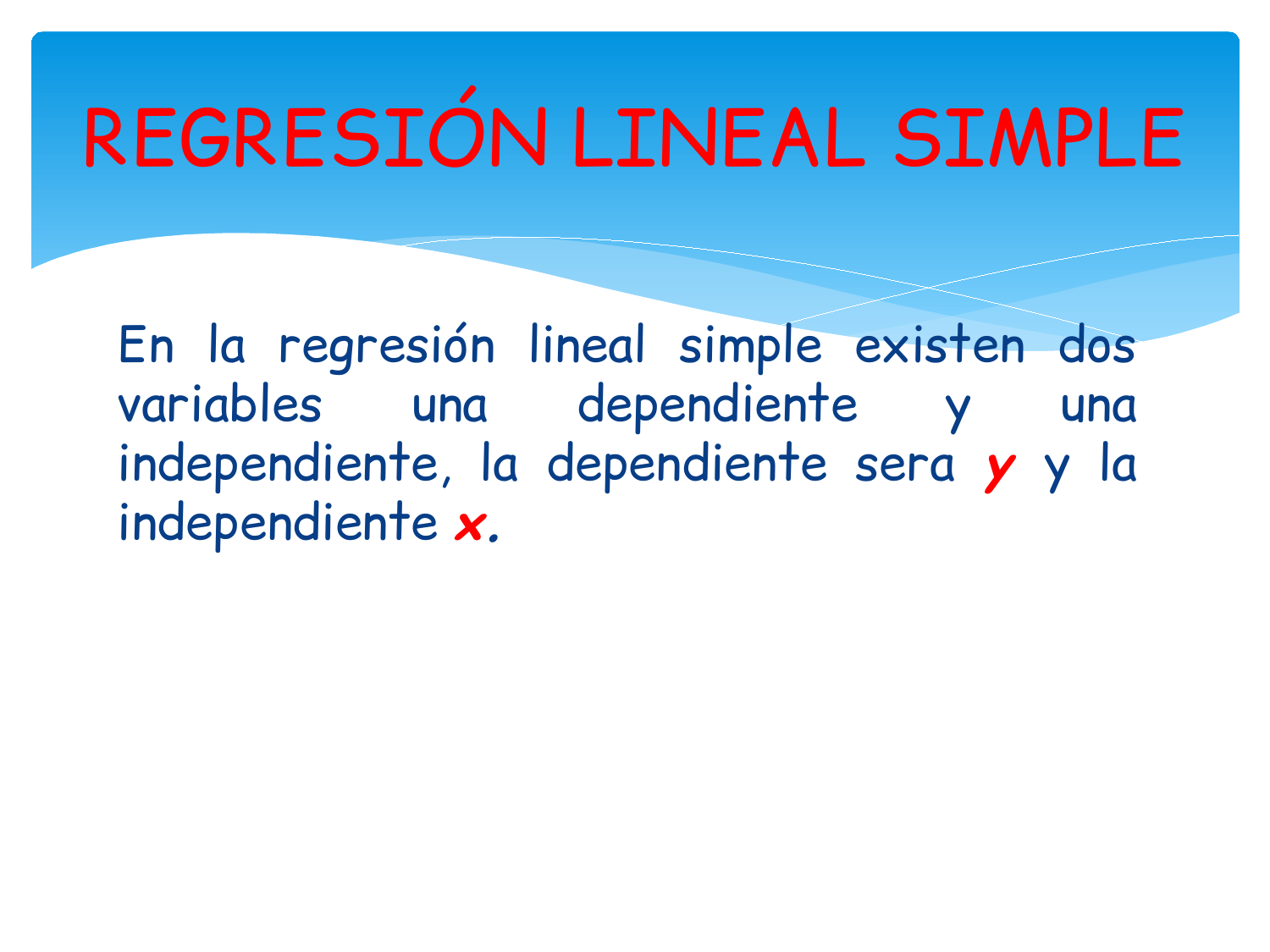

# REGRESIÓN LINEAL SIMPLE
En la regresión lineal simple existen dos variables una dependiente y una independiente, la dependiente sera y y la independiente x.